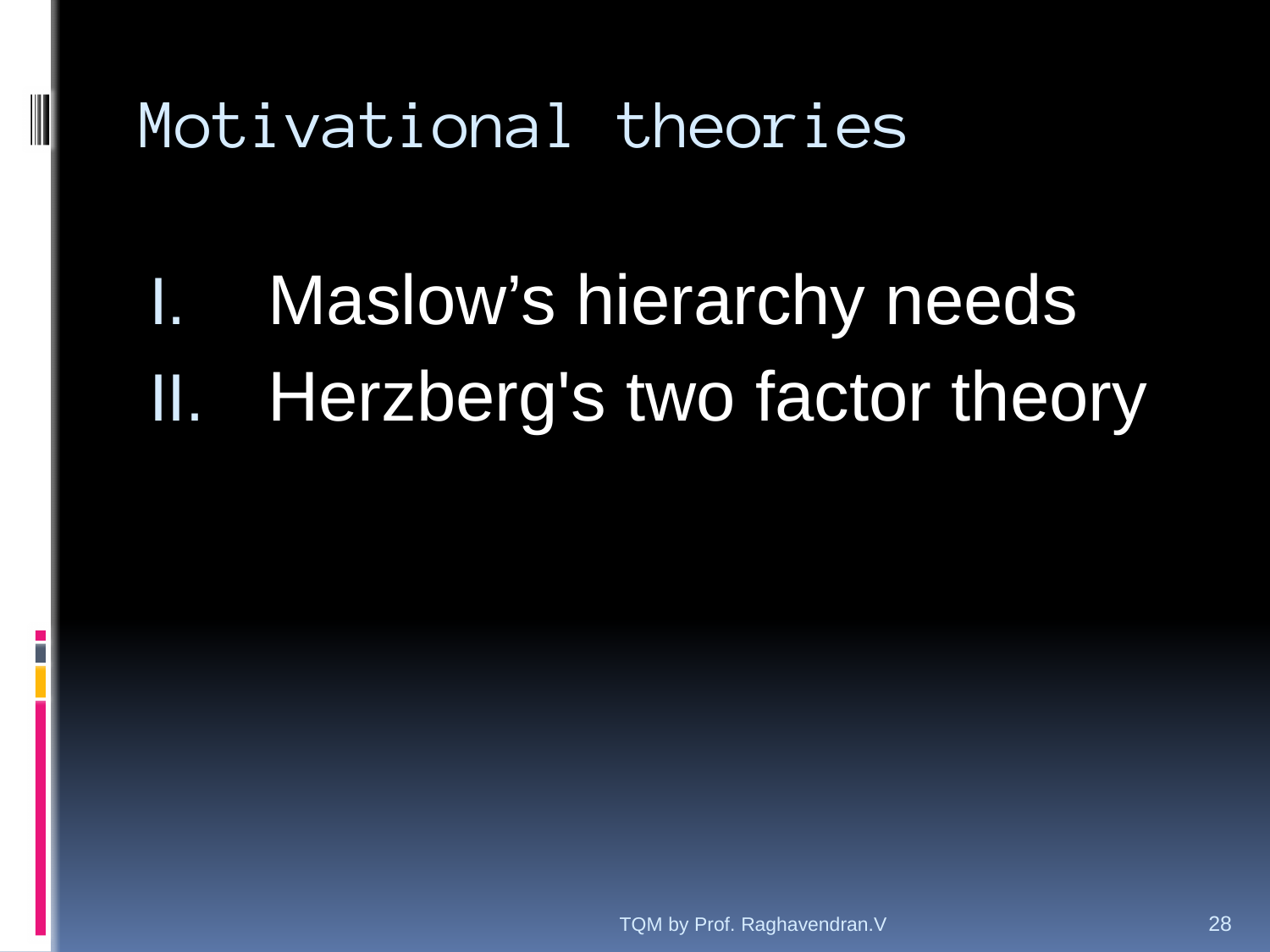

# Motivational theories
Maslow’s hierarchy needs
Herzberg's two factor theory
TQM by Prof. Raghavendran.V
28